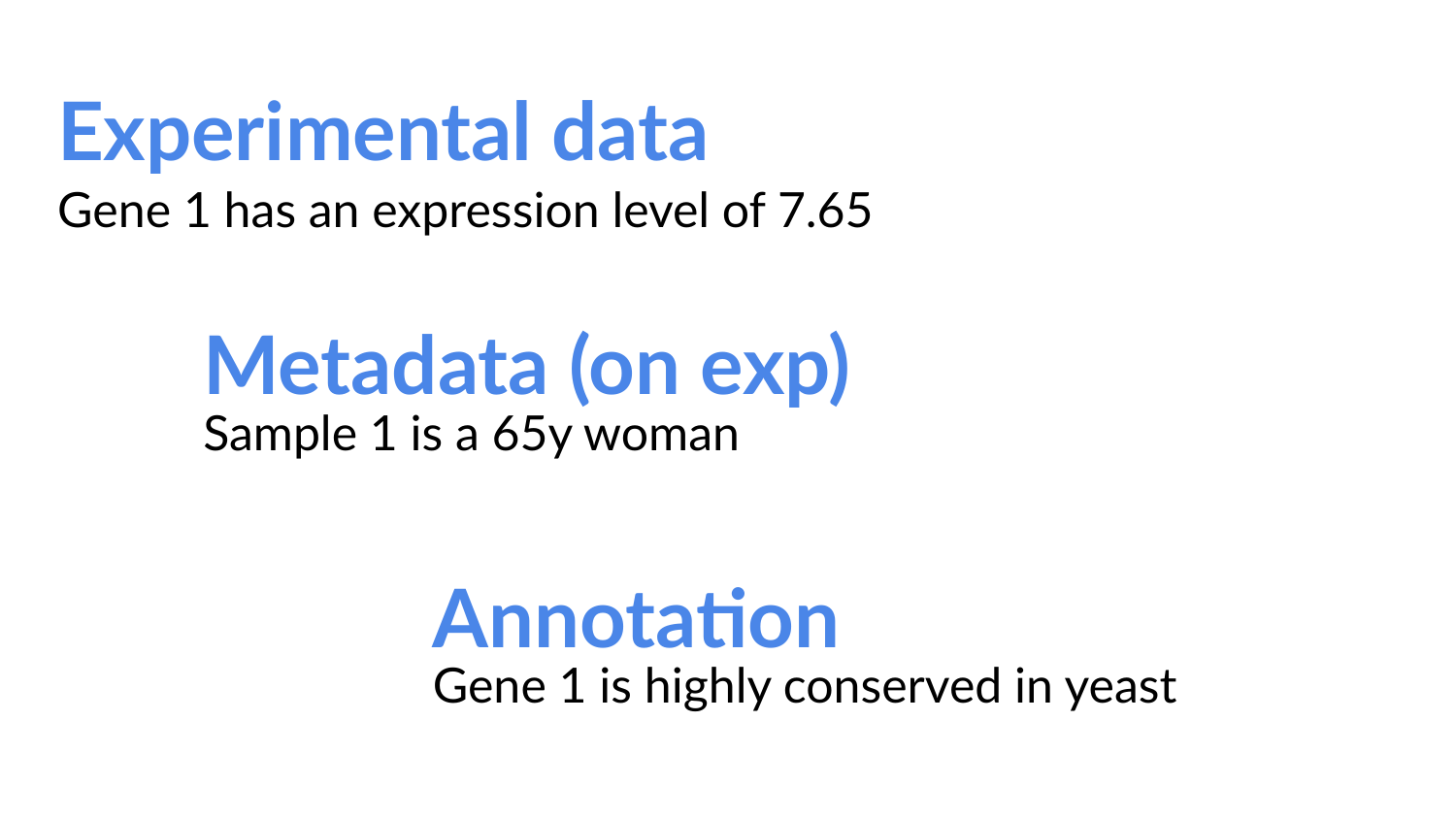

Experimental data
Gene 1 has an expression level of 7.65
Metadata (on exp)
Sample 1 is a 65y woman
Annotation
Gene 1 is highly conserved in yeast